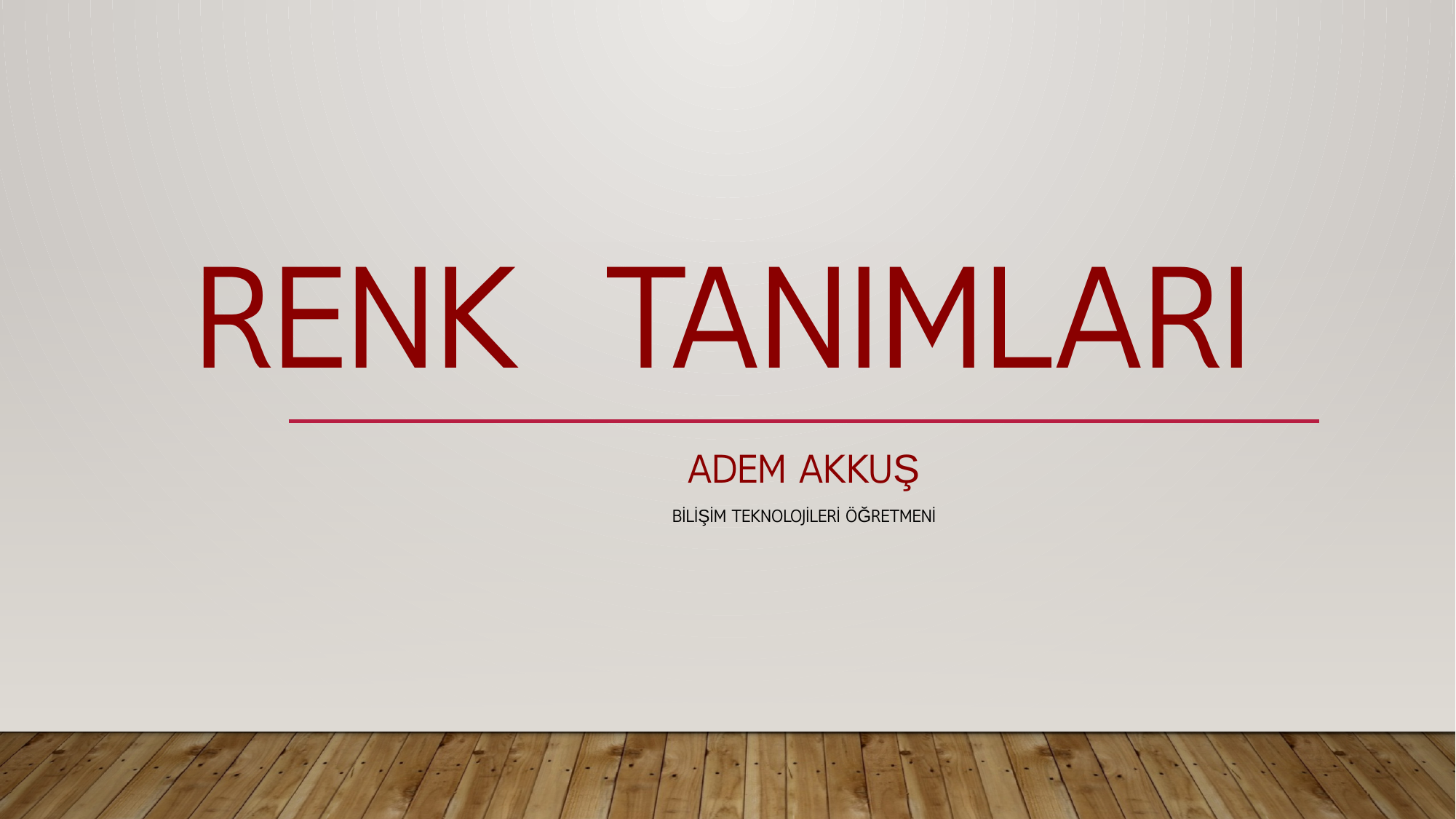

# Renk  TANIMLARI
ADEM AKKUŞ
Bilişim Teknolojileri Öğretmeni